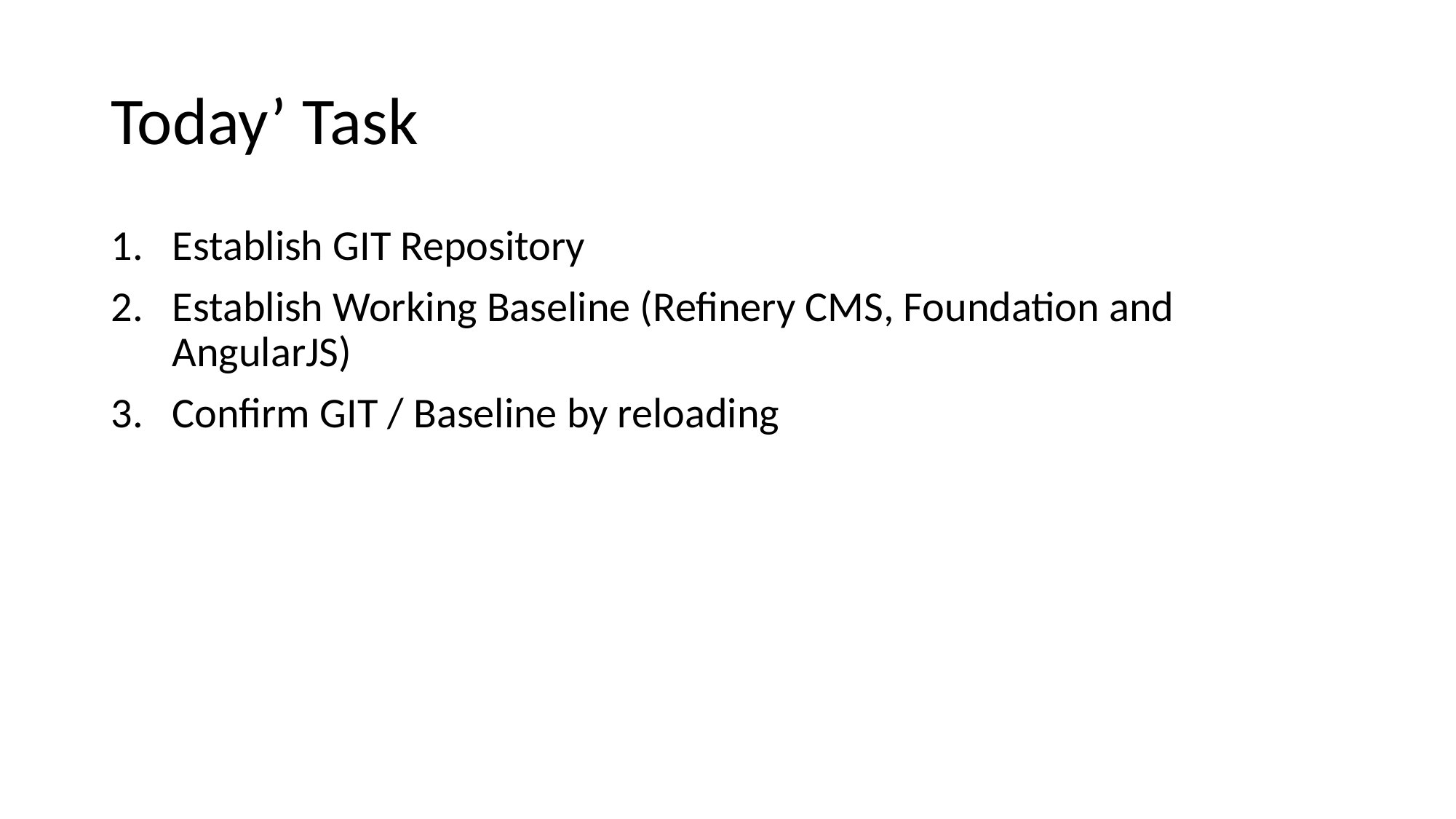

# Today’ Task
Establish GIT Repository
Establish Working Baseline (Refinery CMS, Foundation and AngularJS)
Confirm GIT / Baseline by reloading